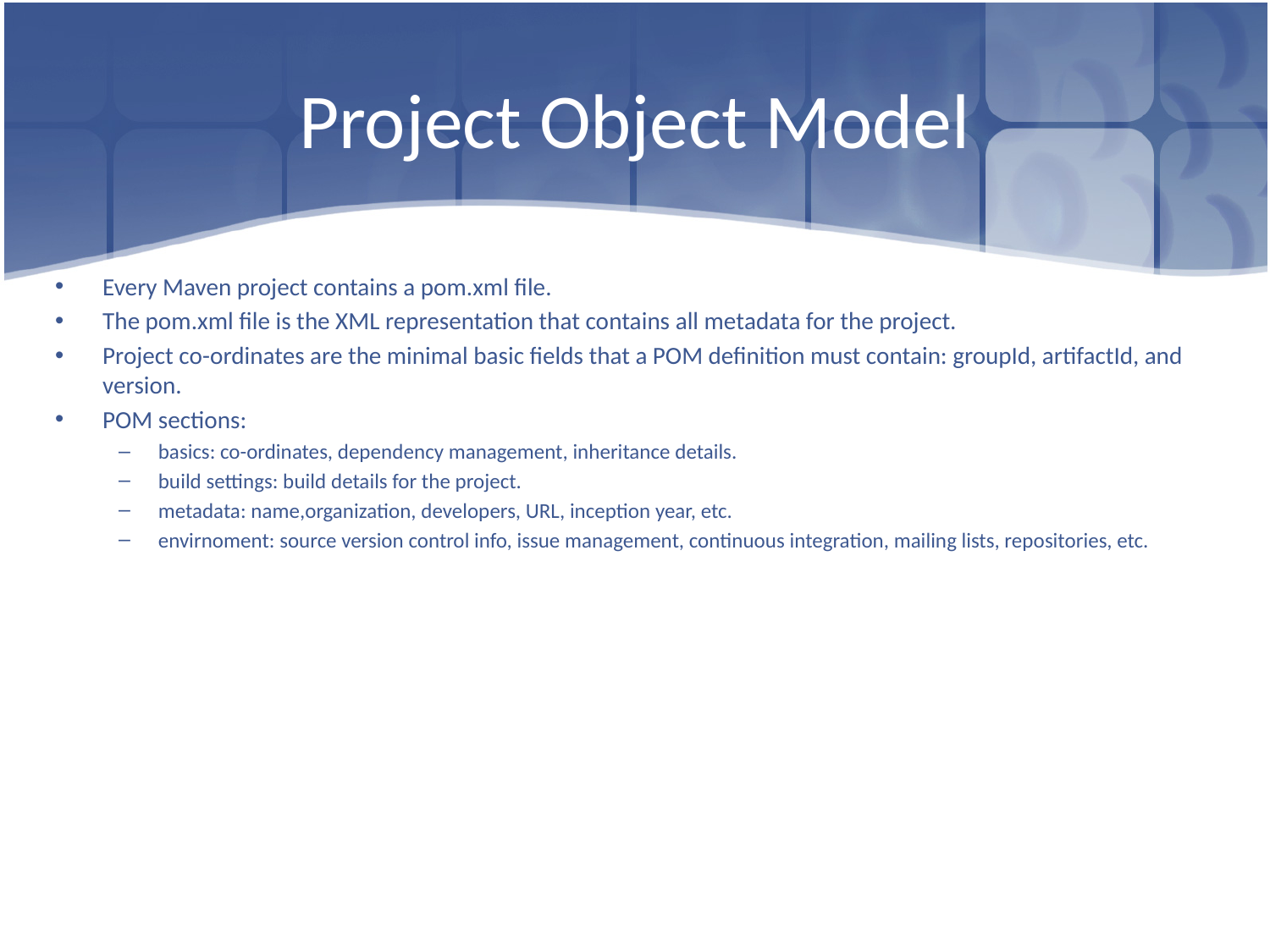

# Project Object Model
Every Maven project contains a pom.xml file.
The pom.xml file is the XML representation that contains all metadata for the project.
Project co-ordinates are the minimal basic fields that a POM definition must contain: groupId, artifactId, and version.
POM sections:
basics: co-ordinates, dependency management, inheritance details.
build settings: build details for the project.
metadata: name,organization, developers, URL, inception year, etc.
envirnoment: source version control info, issue management, continuous integration, mailing lists, repositories, etc.